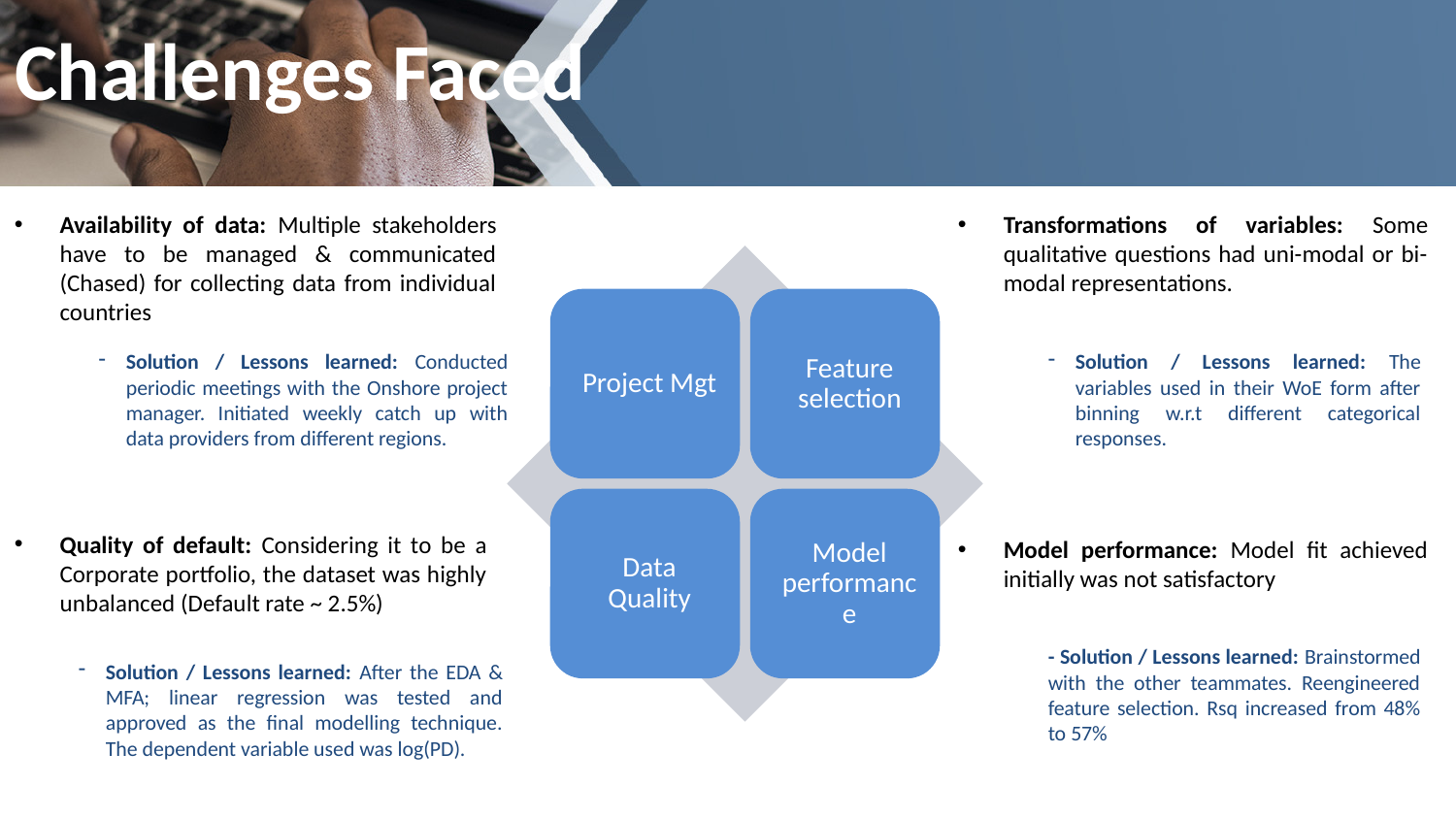

Challenges Faced
Availability of data: Multiple stakeholders have to be managed & communicated (Chased) for collecting data from individual countries
Transformations of variables: Some qualitative questions had uni-modal or bi-modal representations.
Project Mgt
Feature selection
Data Quality
Model performance
Solution / Lessons learned: Conducted periodic meetings with the Onshore project manager. Initiated weekly catch up with data providers from different regions.
Solution / Lessons learned: The variables used in their WoE form after binning w.r.t different categorical responses.

Quality of default: Considering it to be a Corporate portfolio, the dataset was highly unbalanced (Default rate ~ 2.5%)
Model performance: Model fit achieved initially was not satisfactory
- Solution / Lessons learned: Brainstormed with the other teammates. Reengineered feature selection. Rsq increased from 48% to 57%
Solution / Lessons learned: After the EDA & MFA; linear regression was tested and approved as the final modelling technique. The dependent variable used was log(PD).